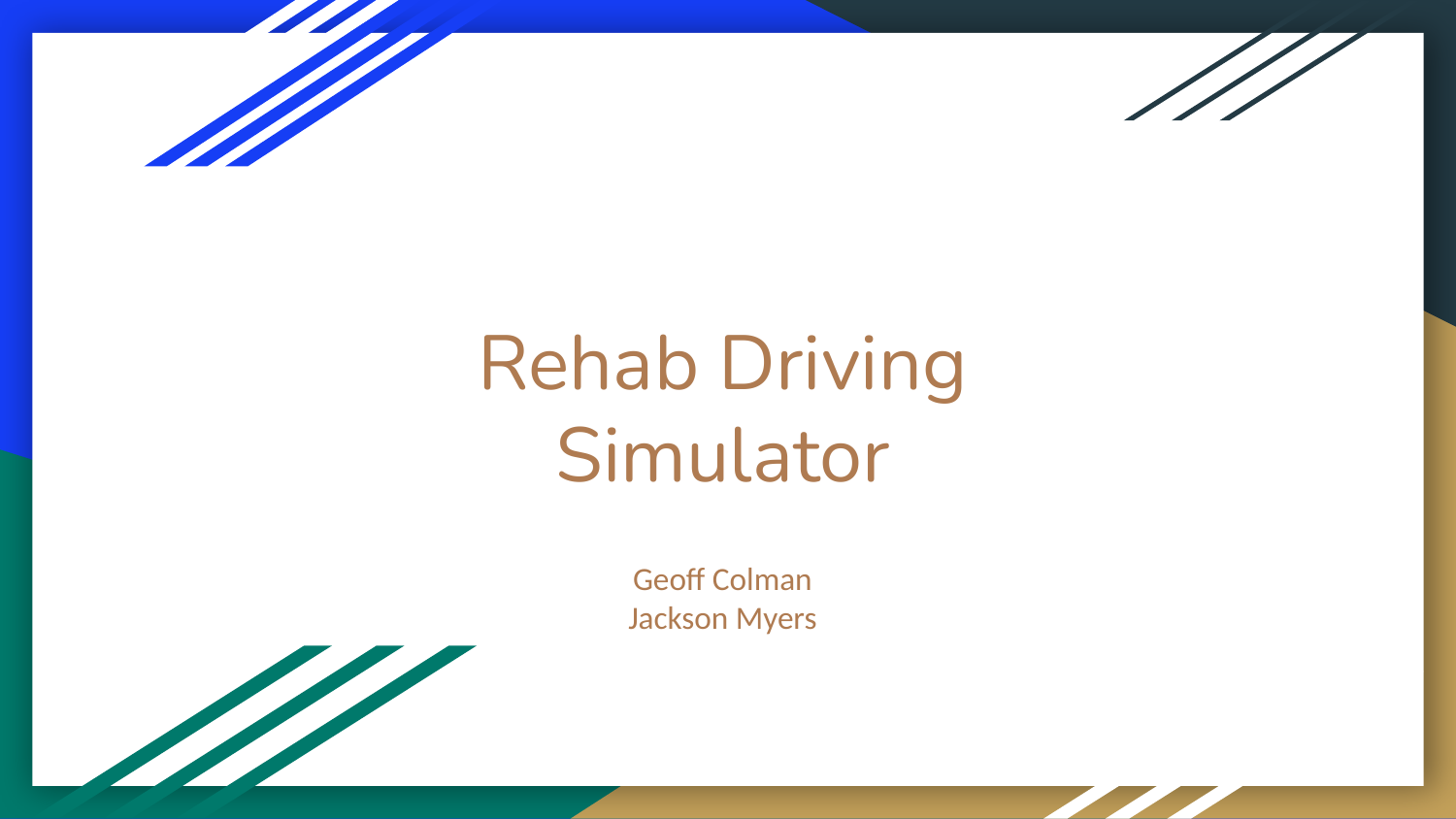

# Rehab Driving Simulator
Geoff Colman
Jackson Myers